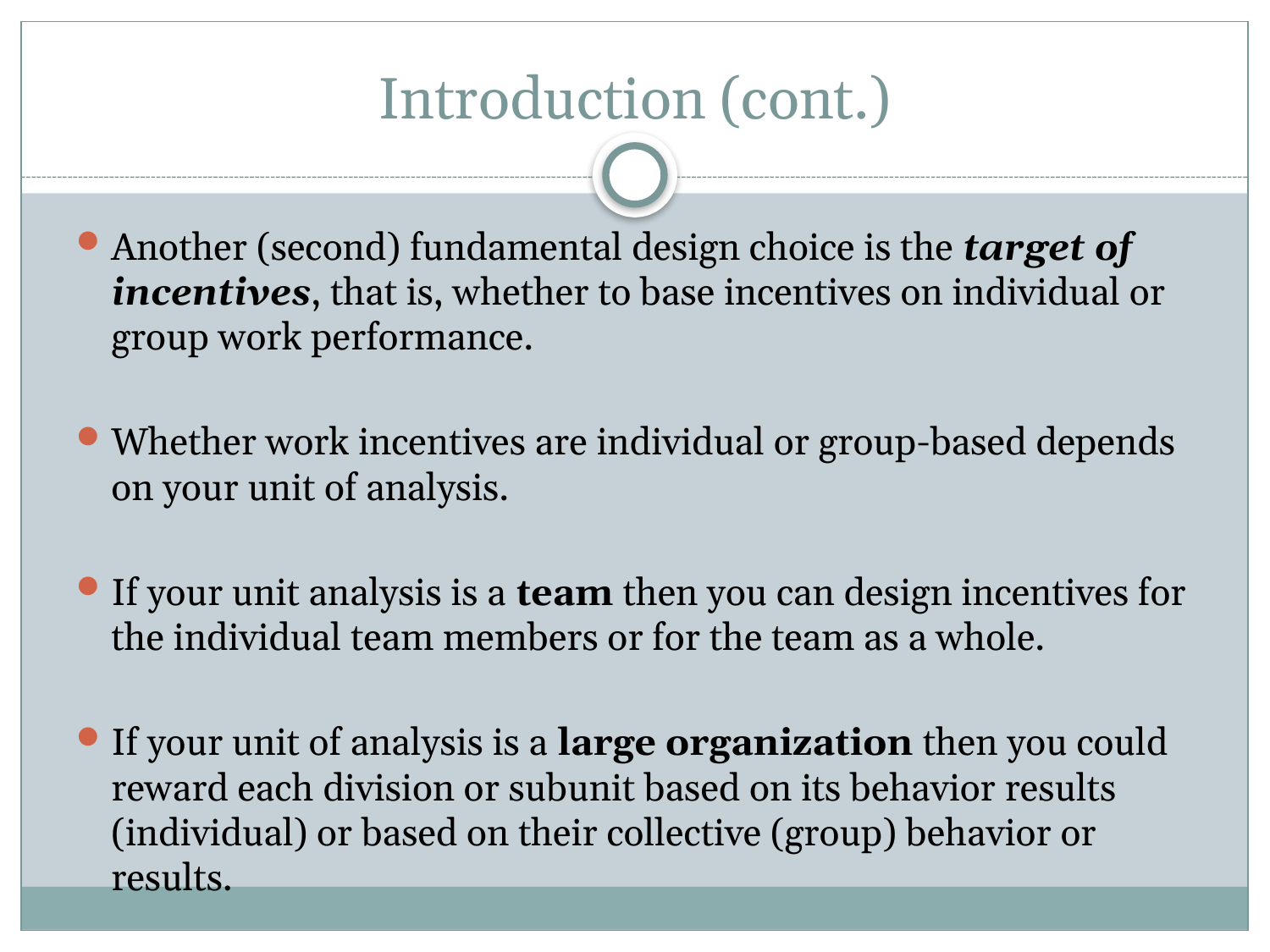

# Introduction (cont.)
Another (second) fundamental design choice is the target of incentives, that is, whether to base incentives on individual or group work performance.

Whether work incentives are individual or group-based depends on your unit of analysis.

If your unit analysis is a team then you can design incentives for the individual team members or for the team as a whole.

If your unit of analysis is a large organization then you could reward each division or subunit based on its behavior results (individual) or based on their collective (group) behavior or results.